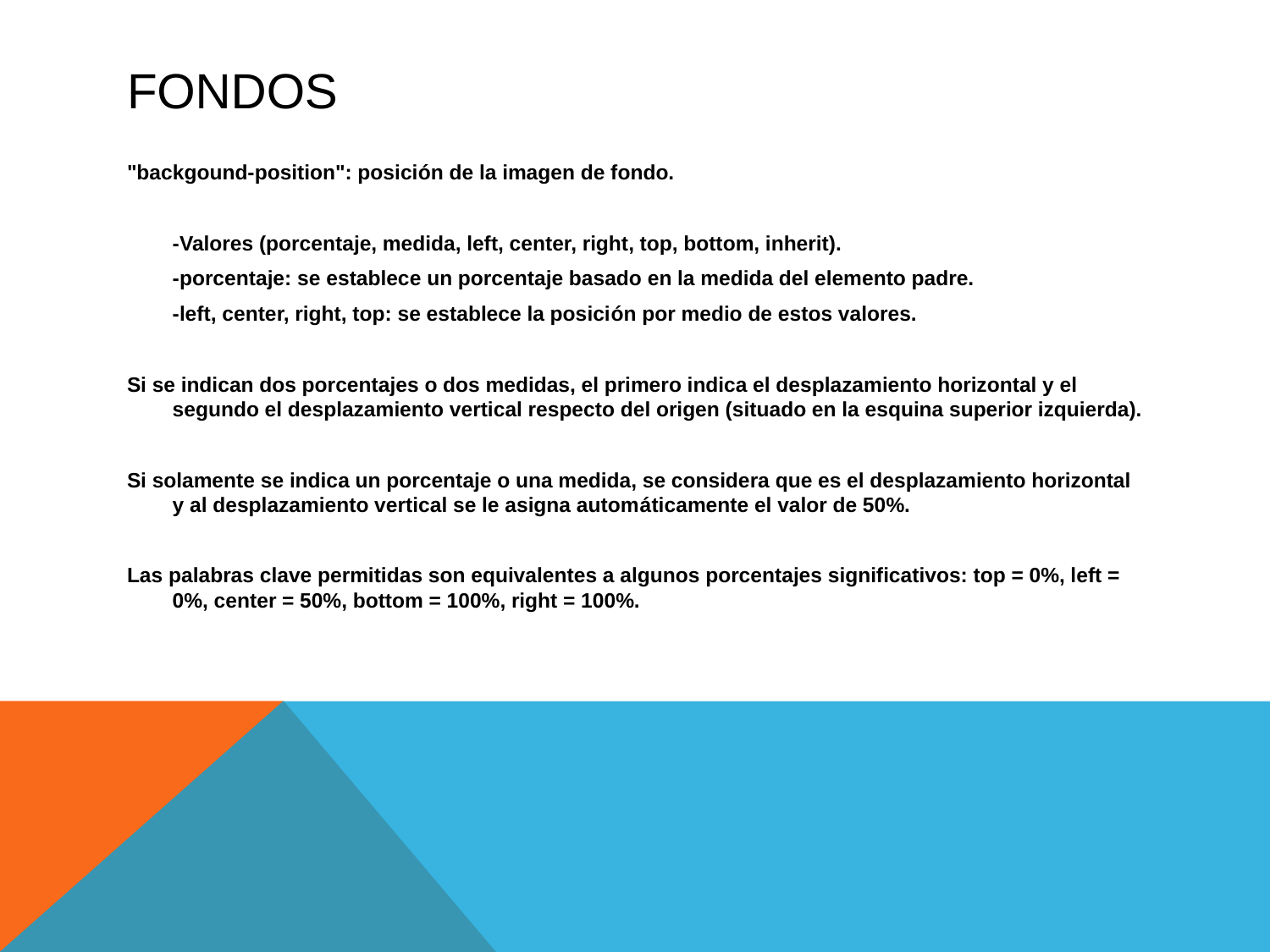

# Fondos
"backgound-position": posición de la imagen de fondo.

	-Valores (porcentaje, medida, left, center, right, top, bottom, inherit).
		-porcentaje: se establece un porcentaje basado en la medida del elemento padre.
		-left, center, right, top: se establece la posición por medio de estos valores.

Si se indican dos porcentajes o dos medidas, el primero indica el desplazamiento horizontal y el segundo el desplazamiento vertical respecto del origen (situado en la esquina superior izquierda).

Si solamente se indica un porcentaje o una medida, se considera que es el desplazamiento horizontal y al desplazamiento vertical se le asigna automáticamente el valor de 50%.

Las palabras clave permitidas son equivalentes a algunos porcentajes significativos: top = 0%, left = 0%, center = 50%, bottom = 100%, right = 100%.